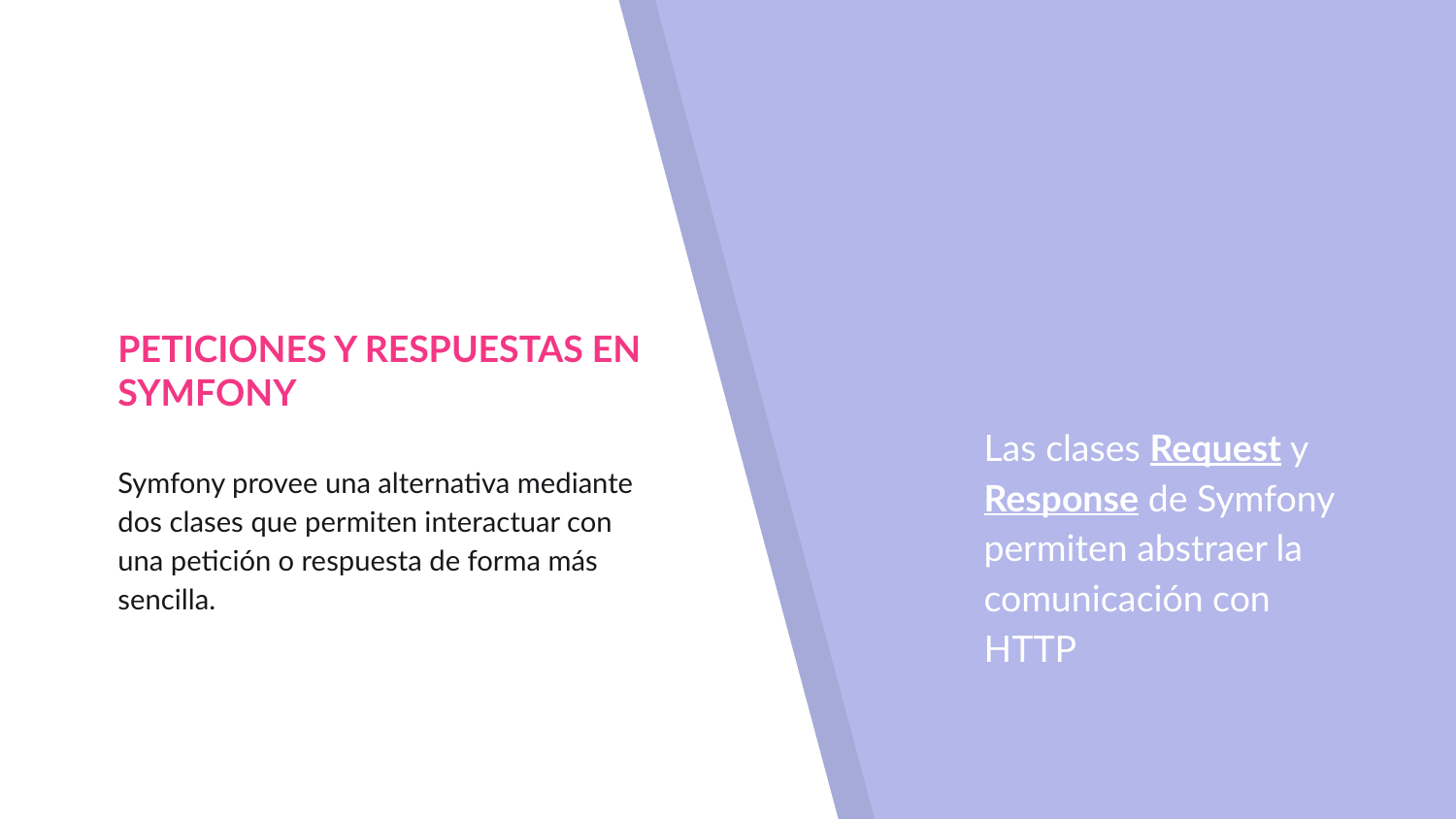

# PETICIONES Y RESPUESTAS EN SYMFONY
Symfony provee una alternativa mediante dos clases que permiten interactuar con una petición o respuesta de forma más sencilla.

Las clases Request y Response de Symfony permiten abstraer la comunicación con HTTP